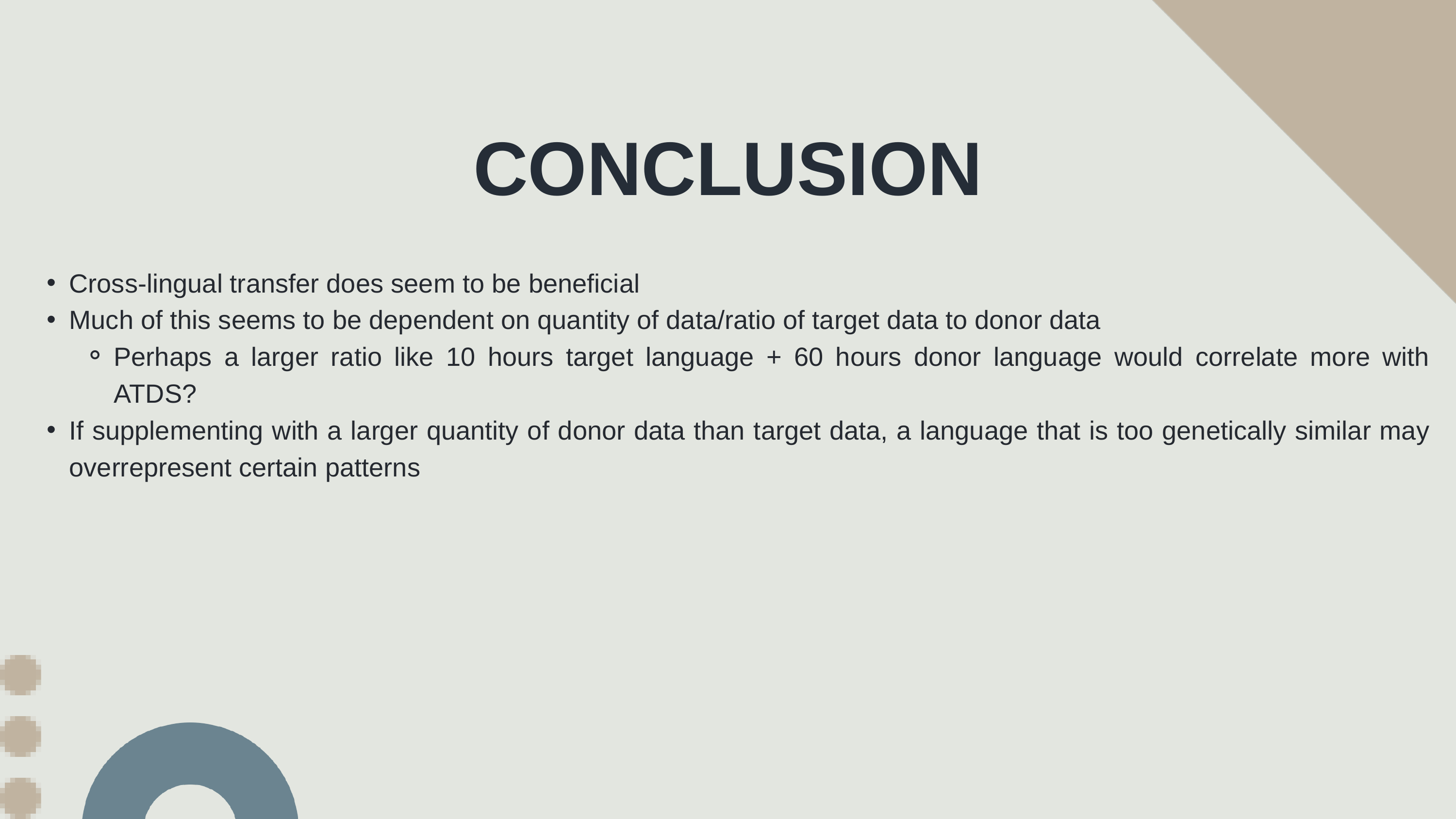

CONCLUSION
Cross-lingual transfer does seem to be beneficial
Much of this seems to be dependent on quantity of data/ratio of target data to donor data
Perhaps a larger ratio like 10 hours target language + 60 hours donor language would correlate more with ATDS?
If supplementing with a larger quantity of donor data than target data, a language that is too genetically similar may overrepresent certain patterns